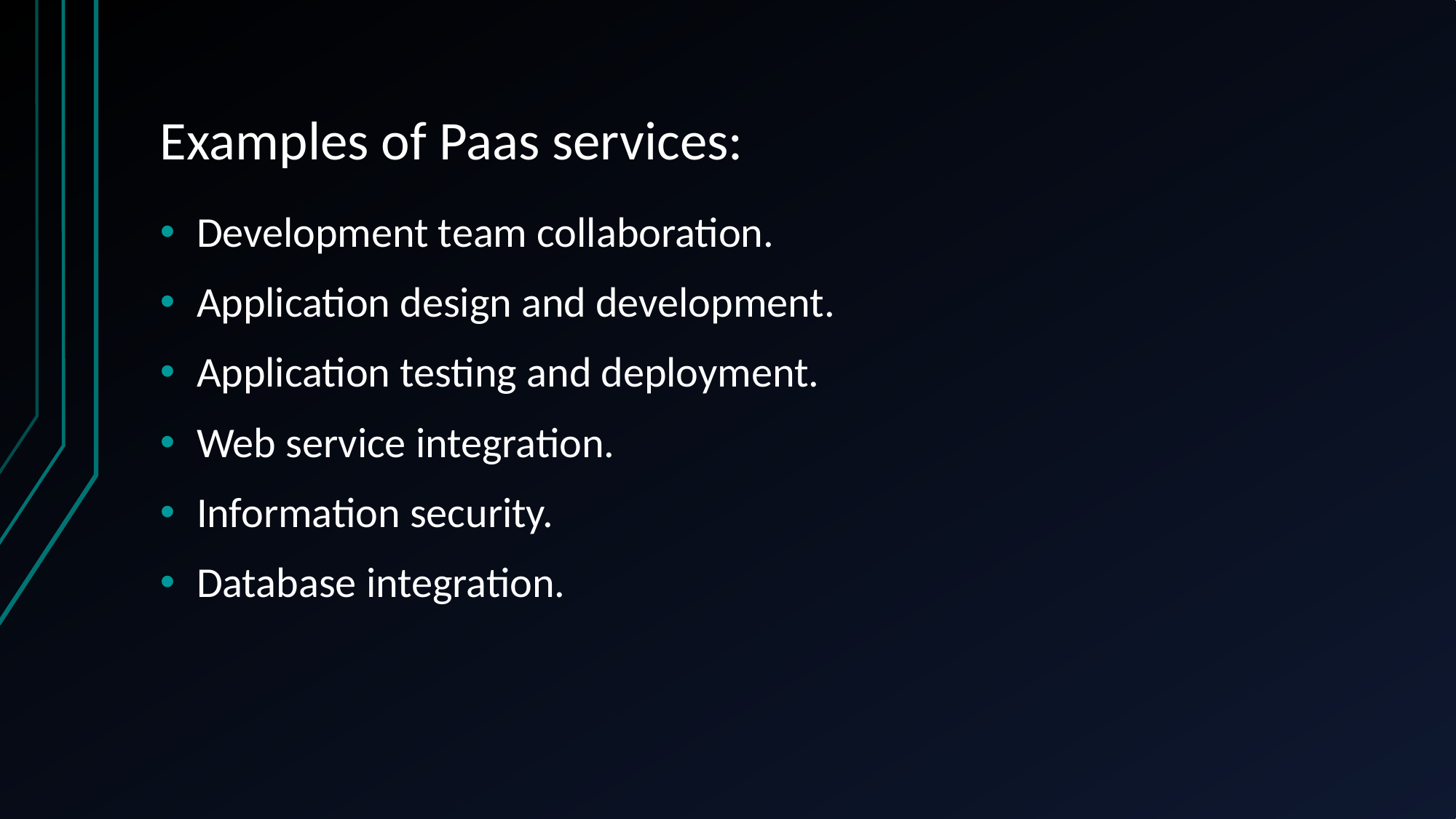

# Examples of Paas services:
Development team collaboration.
Application design and development.
Application testing and deployment.
Web service integration.
Information security.
Database integration.